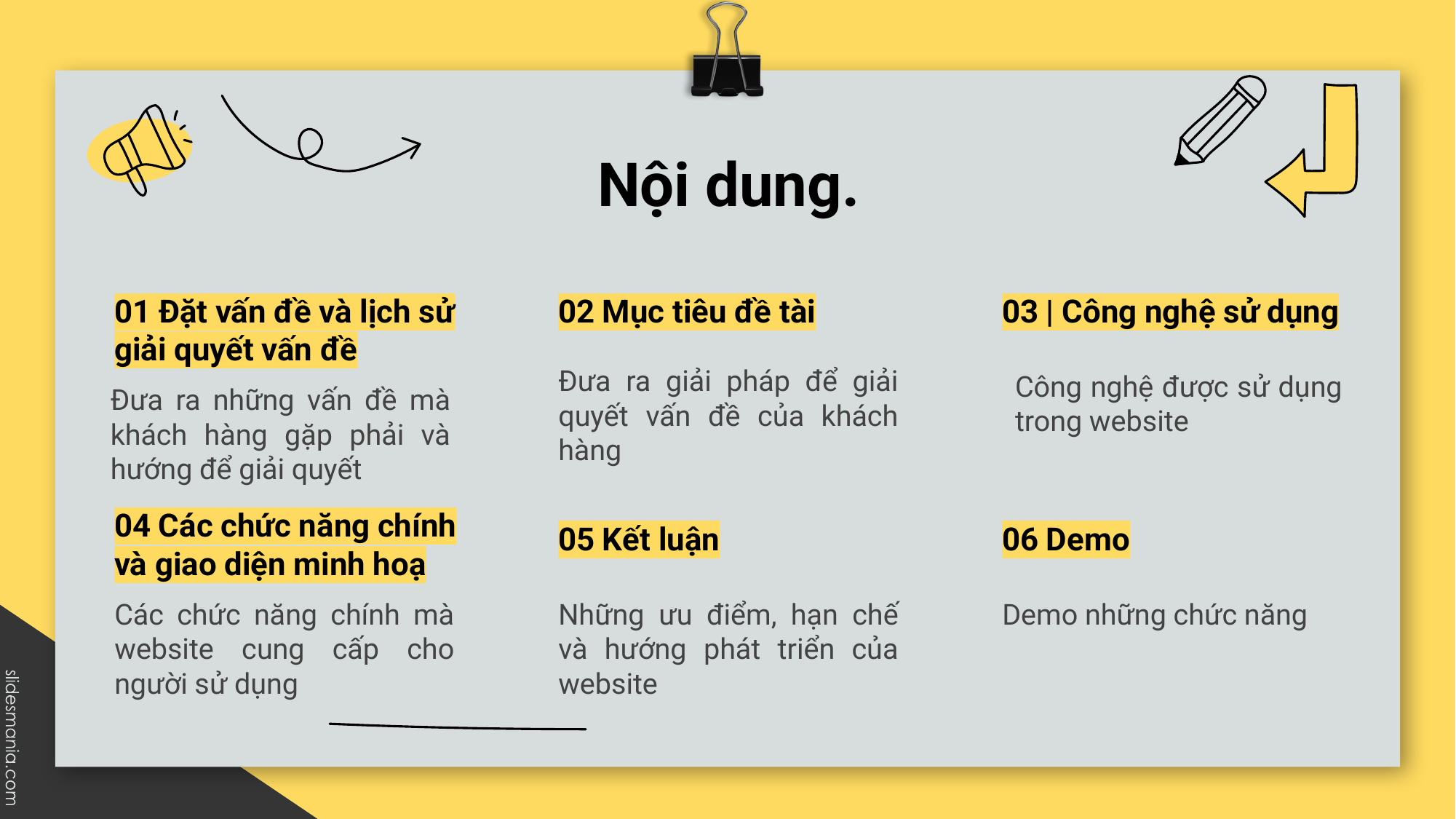

# Nội dung.
01 Đặt vấn đề và lịch sử giải quyết vấn đề
02 Mục tiêu đề tài
03 | Công nghệ sử dụng
Đưa ra giải pháp để giải quyết vấn đề của khách hàng
Công nghệ được sử dụng trong website
Đưa ra những vấn đề mà khách hàng gặp phải và hướng để giải quyết
04 Các chức năng chính và giao diện minh hoạ
05 Kết luận
06 Demo
Các chức năng chính mà website cung cấp cho người sử dụng
Những ưu điểm, hạn chế và hướng phát triển của website
Demo những chức năng